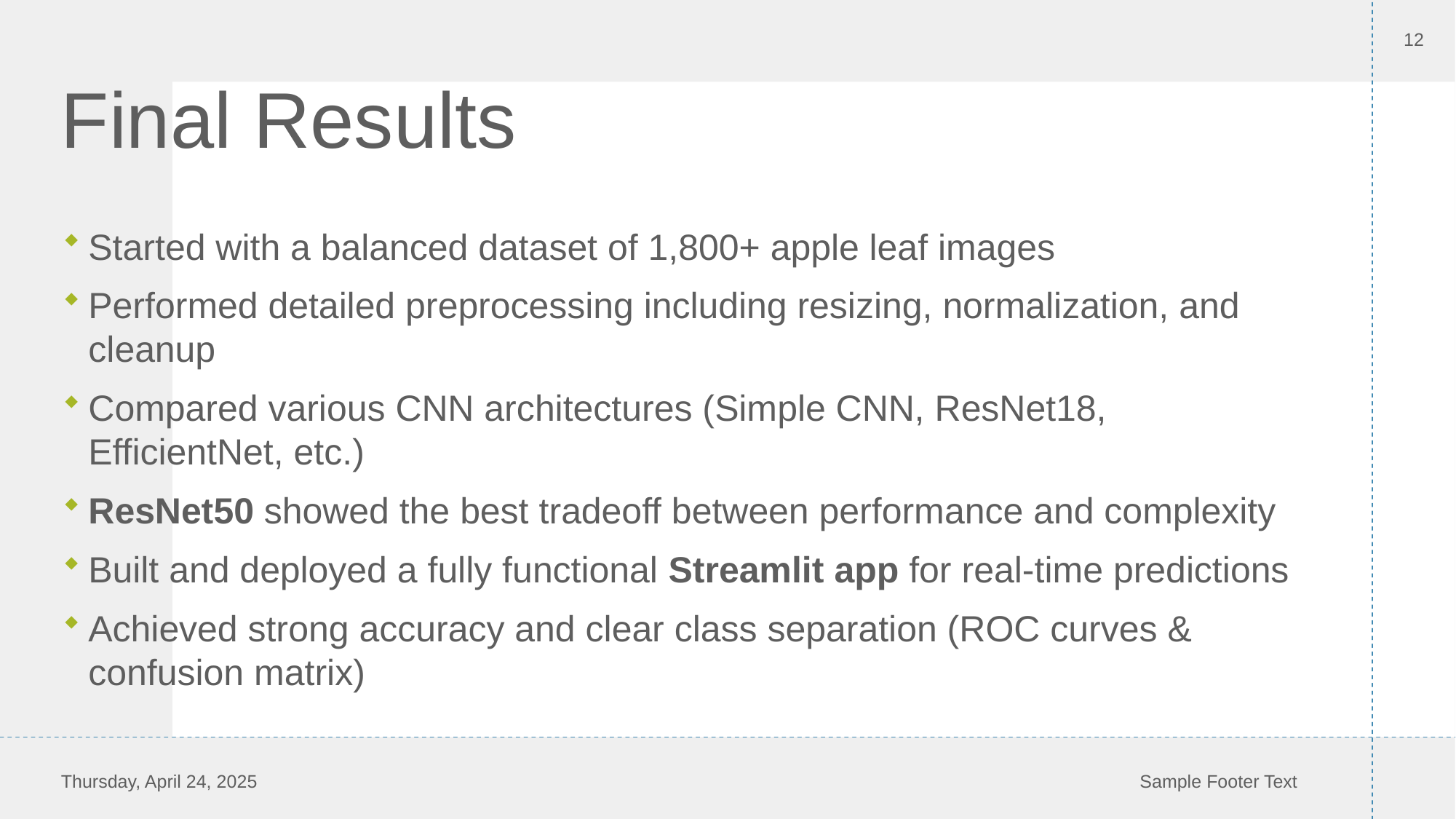

12
# Final Results
Started with a balanced dataset of 1,800+ apple leaf images
Performed detailed preprocessing including resizing, normalization, and cleanup
Compared various CNN architectures (Simple CNN, ResNet18, EfficientNet, etc.)
ResNet50 showed the best tradeoff between performance and complexity
Built and deployed a fully functional Streamlit app for real-time predictions
Achieved strong accuracy and clear class separation (ROC curves & confusion matrix)

Thursday, April 24, 2025
Sample Footer Text